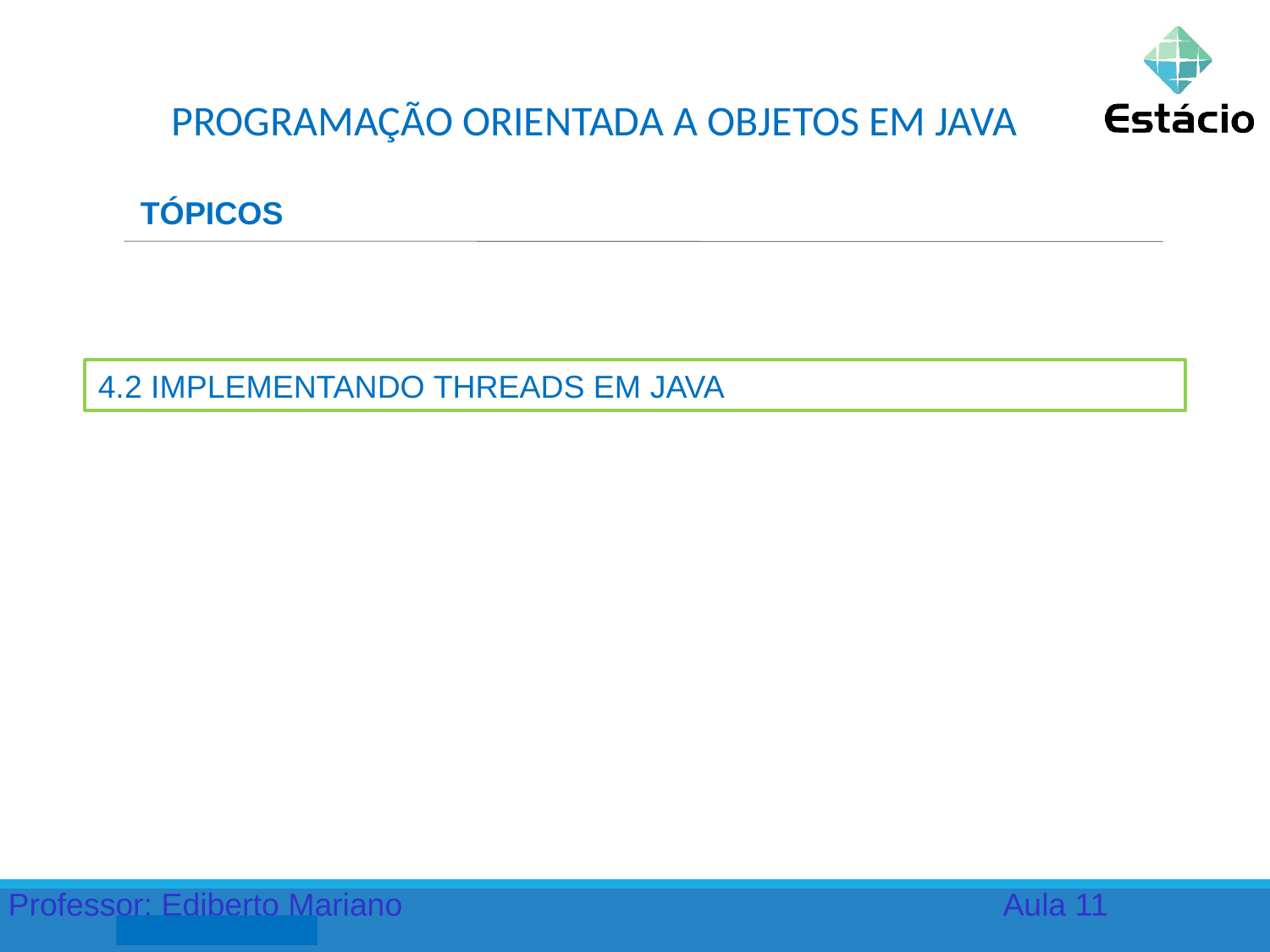

PROGRAMAÇÃO ORIENTADA A OBJETOS EM JAVA
TÓPICOS
4.2 IMPLEMENTANDO THREADS EM JAVA